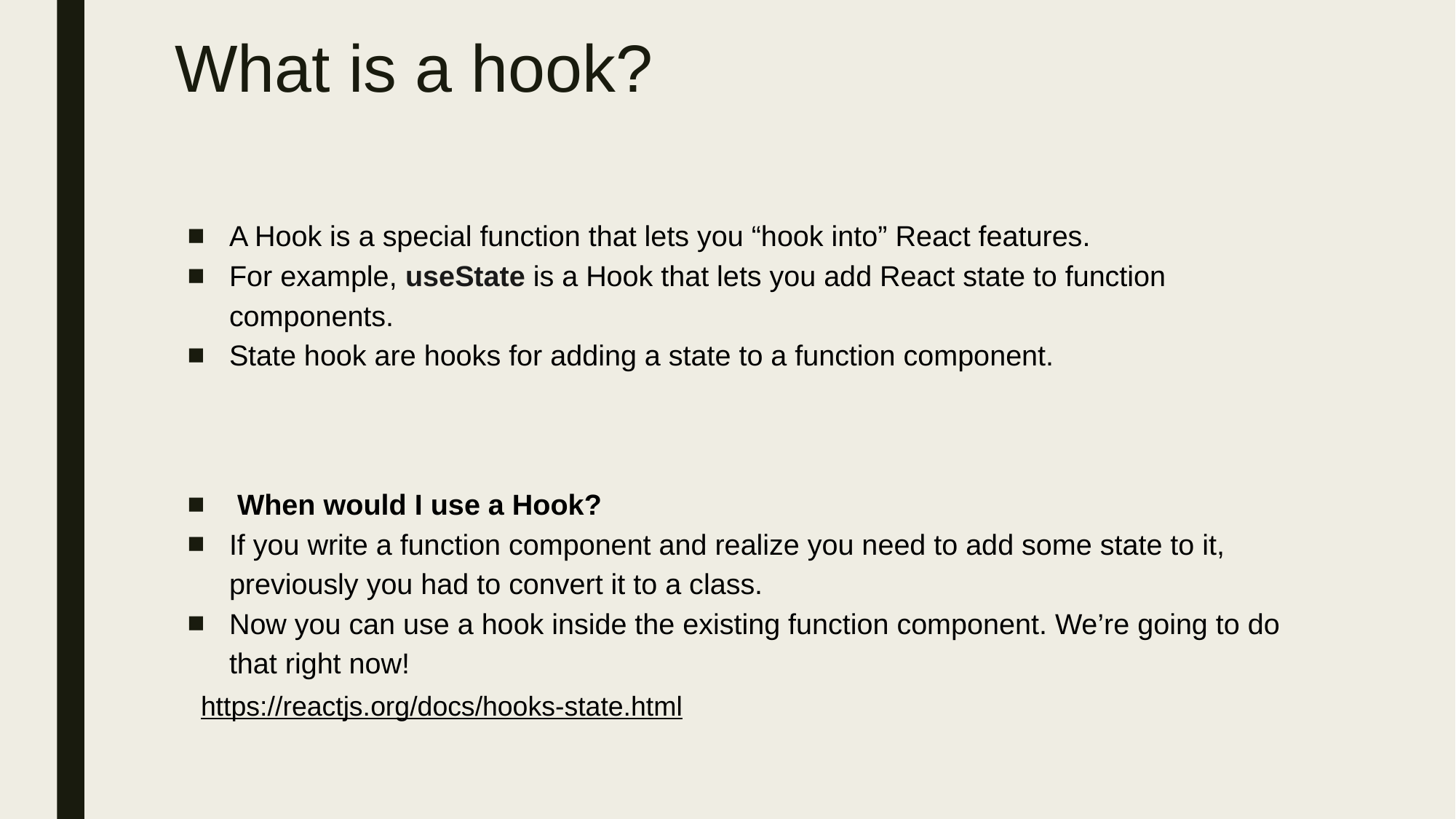

# What is a hook?
A Hook is a special function that lets you “hook into” React features.
For example, useState is a Hook that lets you add React state to function components.
State hook are hooks for adding a state to a function component.

 When would I use a Hook?
If you write a function component and realize you need to add some state to it, previously you had to convert it to a class.
Now you can use a hook inside the existing function component. We’re going to do that right now!

https://reactjs.org/docs/hooks-state.html